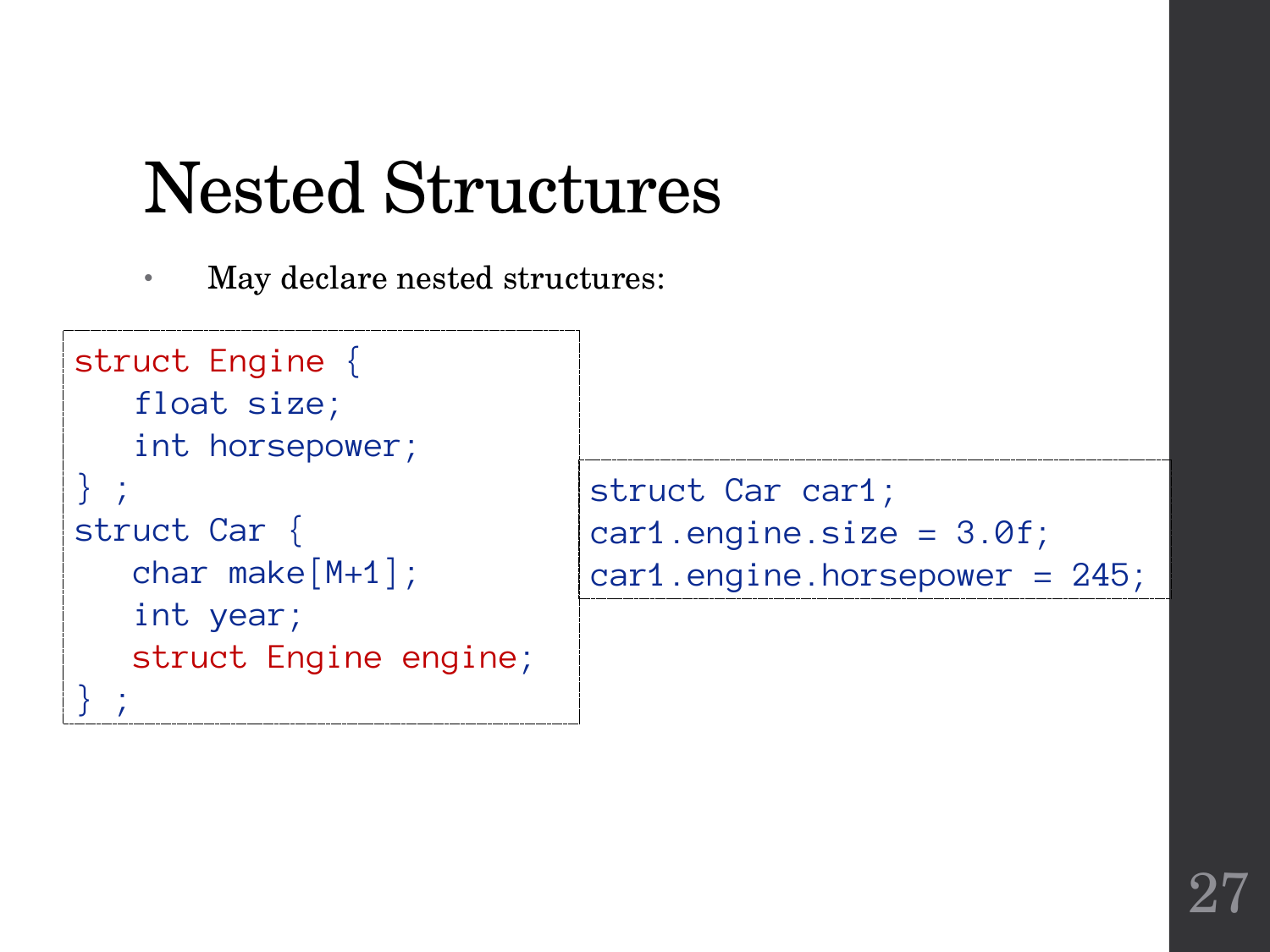

# Nested Structures
May declare nested structures:

struct Engine {
   float size;
   int horsepower;
} ;
struct Car {
   char make[M+1];
   int year;
   struct Engine engine;
} ;
struct Car car1;
car1.engine.size = 3.0f;
car1.engine.horsepower = 245;
27